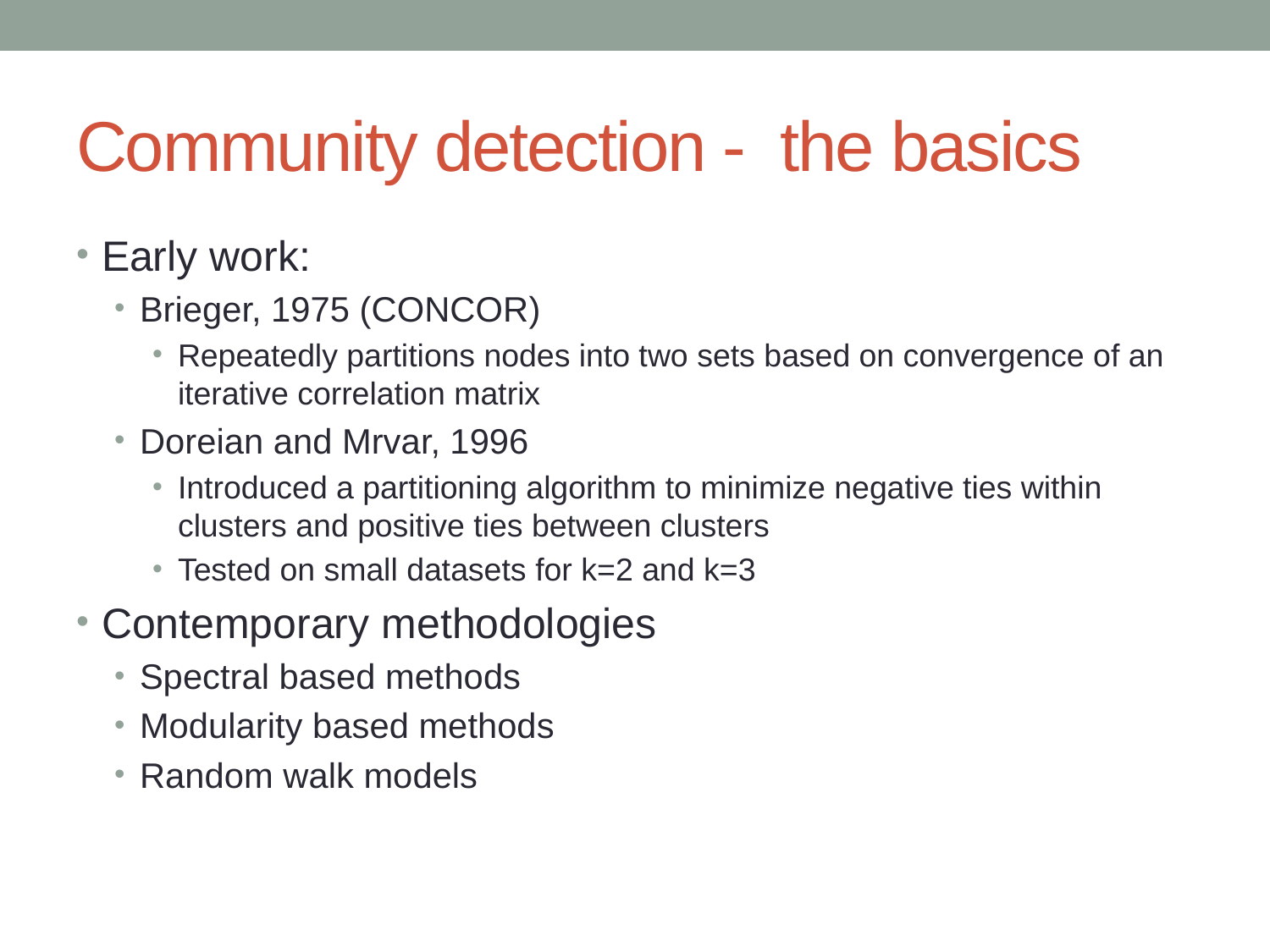

# Community detection -  the basics
Early work:
Brieger, 1975 (CONCOR)
Repeatedly partitions nodes into two sets based on convergence of an iterative correlation matrix
Doreian and Mrvar, 1996
Introduced a partitioning algorithm to minimize negative ties within clusters and positive ties between clusters
Tested on small datasets for k=2 and k=3
Contemporary methodologies
Spectral based methods
Modularity based methods
Random walk models